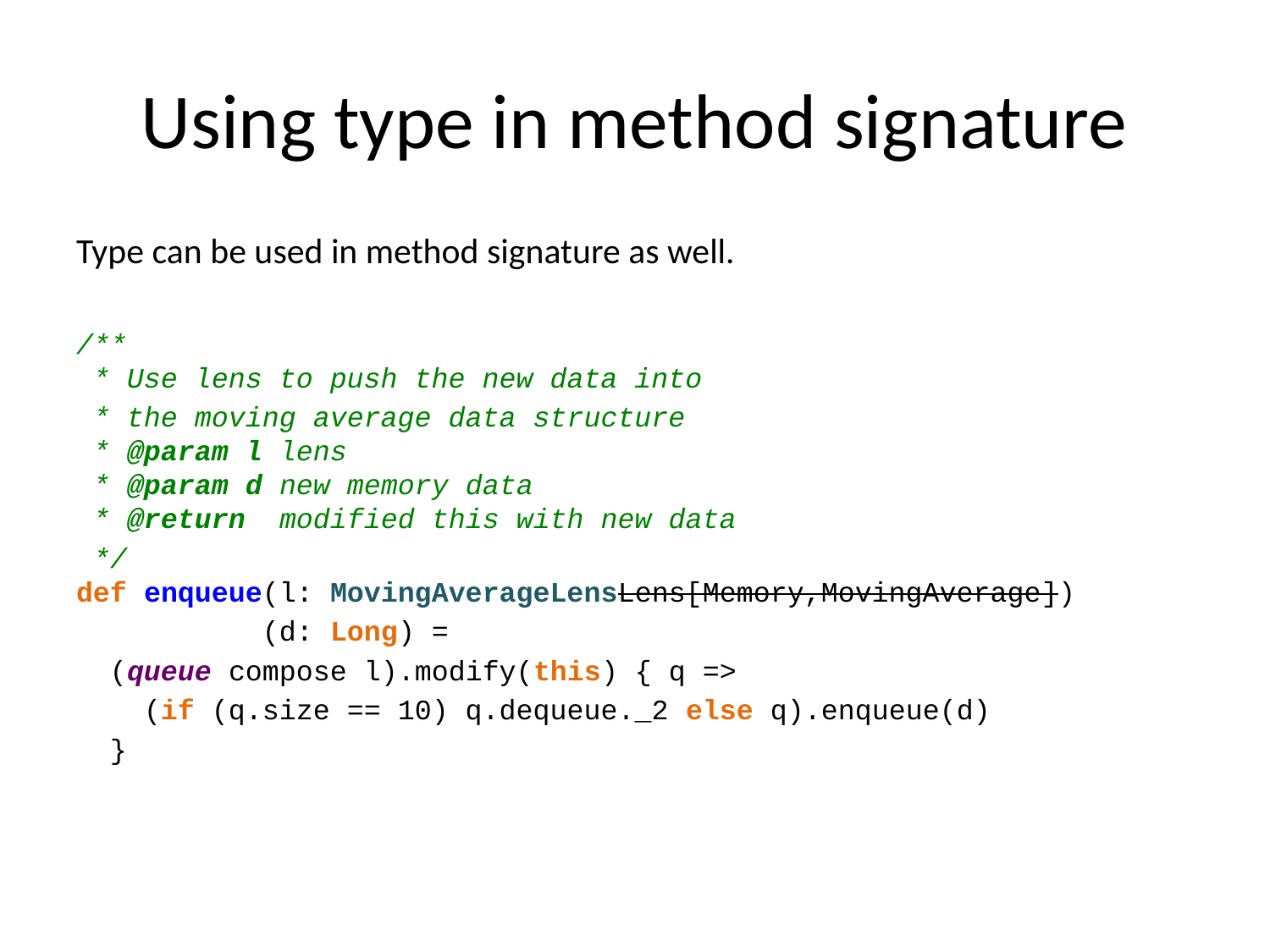

# Using type in method signature
Type can be used in method signature as well.

/**
 * Use lens to push the new data into
 * the moving average data structure
 * @param l lens
 * @param d new memory data
 * @return  modified this with new data
 */
def enqueue(l: MovingAverageLensLens[Memory,MovingAverage])
           (d: Long) =
  (queue compose l).modify(this) { q =>
    (if (q.size == 10) q.dequeue._2 else q).enqueue(d)
  }